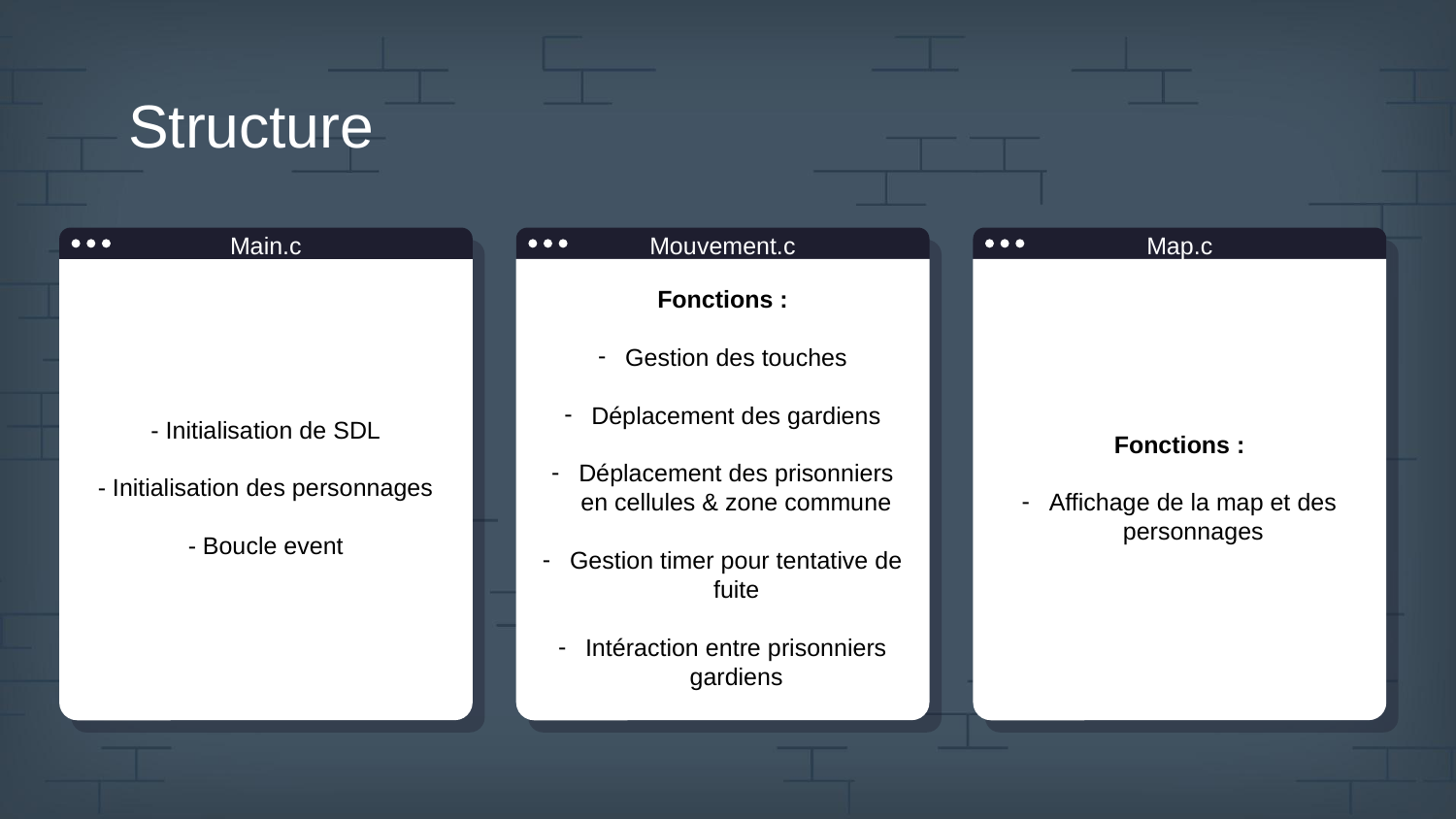

# Structure
Main.c

- Initialisation de SDL

- Initialisation des personnages

- Boucle event
Mouvement.c

Map.c

Fonctions :

Gestion des touches

Déplacement des gardiens

Déplacement des prisonniers en cellules & zone commune

Gestion timer pour tentative de fuite

Intéraction entre prisonniers gardiens
Fonctions :

Affichage de la map et des personnages